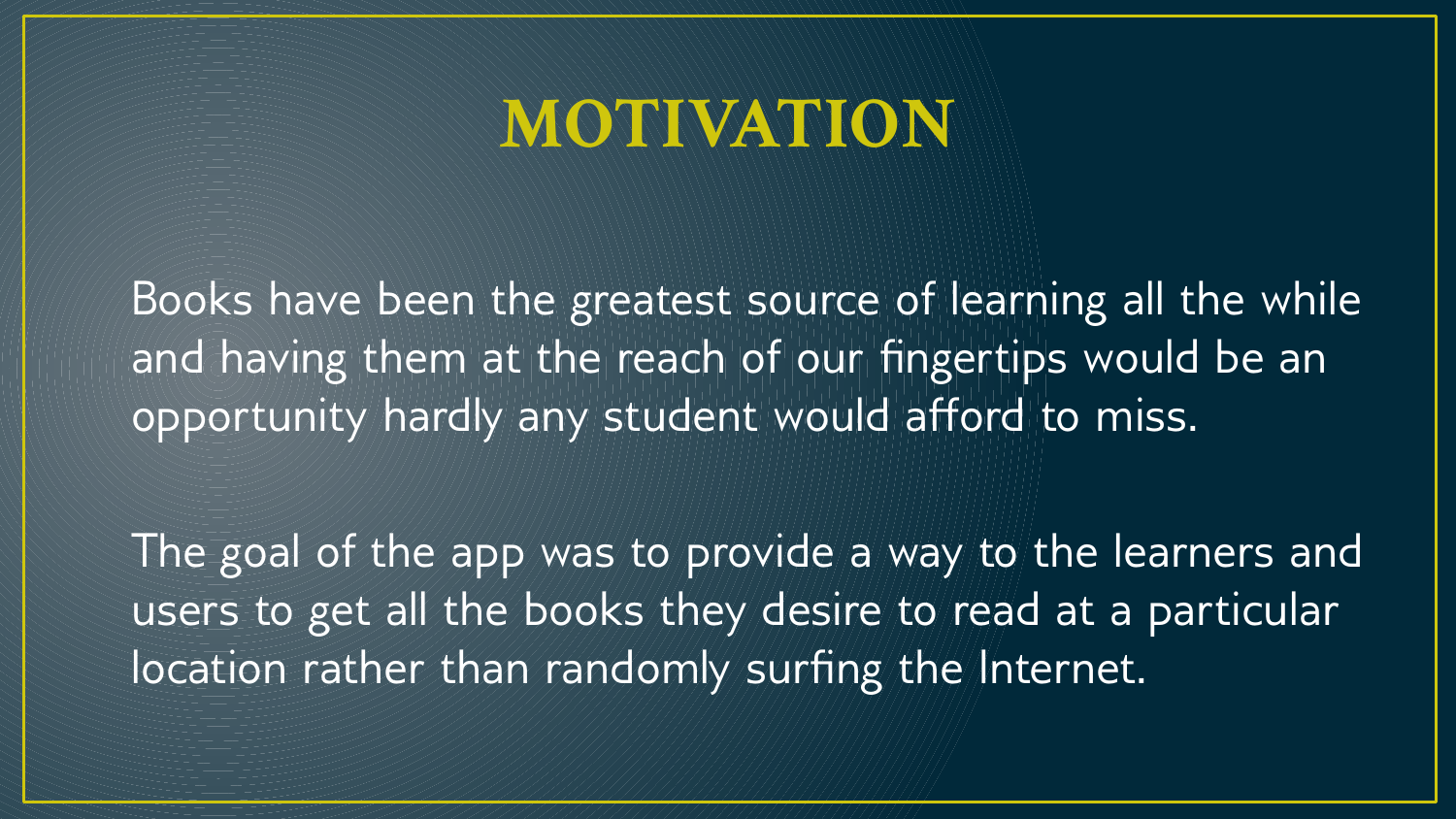

# MOTIVATION

	Books have been the greatest source of learning all the while and having them at the reach of our fingertips would be an opportunity hardly any student would afford to miss.

	The goal of the app was to provide a way to the learners and users to get all the books they desire to read at a particular location rather than randomly surfing the Internet.